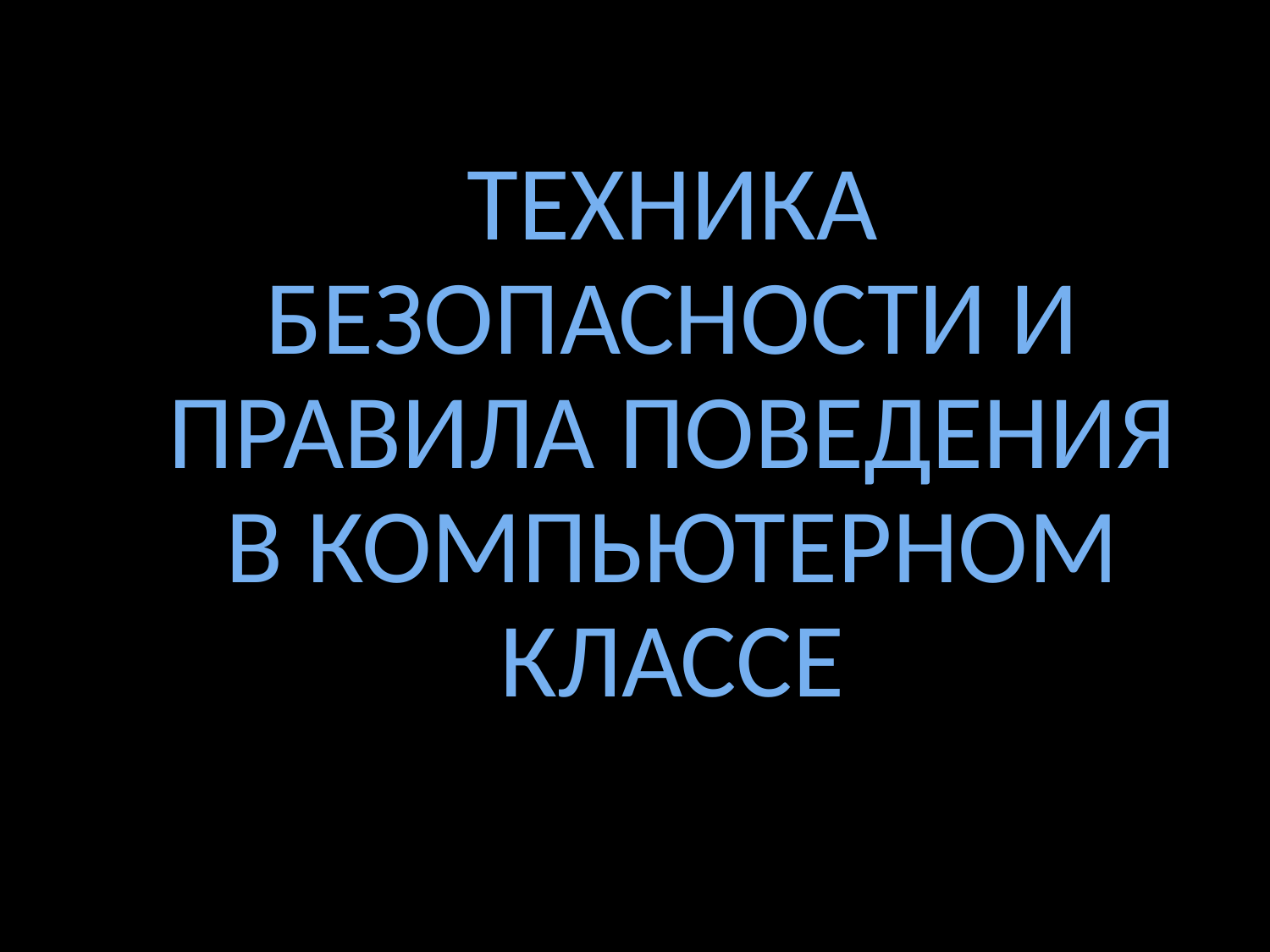

# ТЕХНИКА БЕЗОПАСНОСТИ И ПРАВИЛА ПОВЕДЕНИЯ В КОМПЬЮТЕРНОМ КЛАССЕ